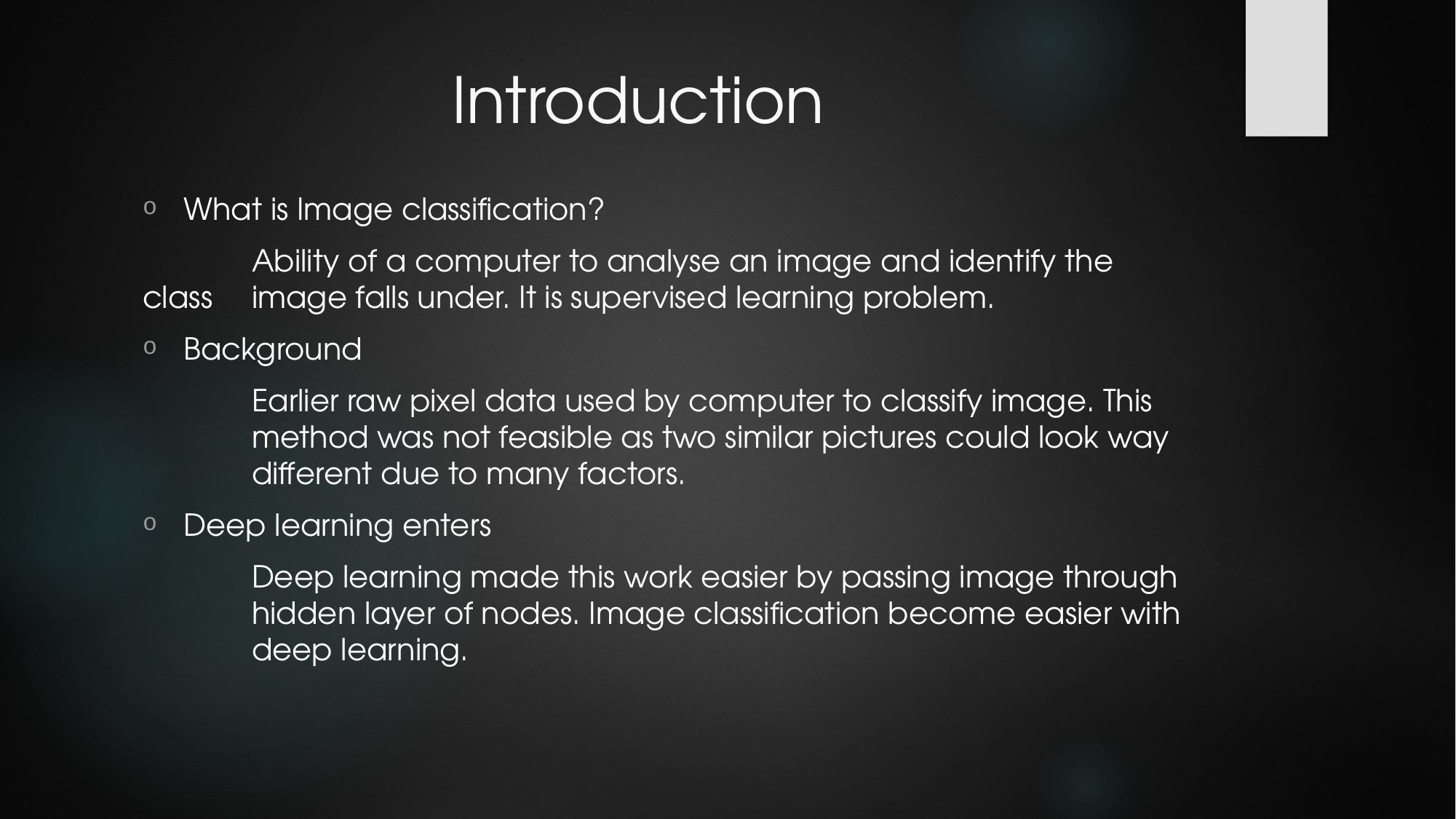

# Introduction
What is Image classification?
	Ability of a computer to analyse an image and identify the class  	image falls under. It is supervised learning problem.
Background
	Earlier raw pixel data used by computer to classify image. This 	method was not feasible as two similar pictures could look way 	different due to many factors.
Deep learning enters
	Deep learning made this work easier by passing image through  	hidden layer of nodes. Image classification become easier with 	deep learning.